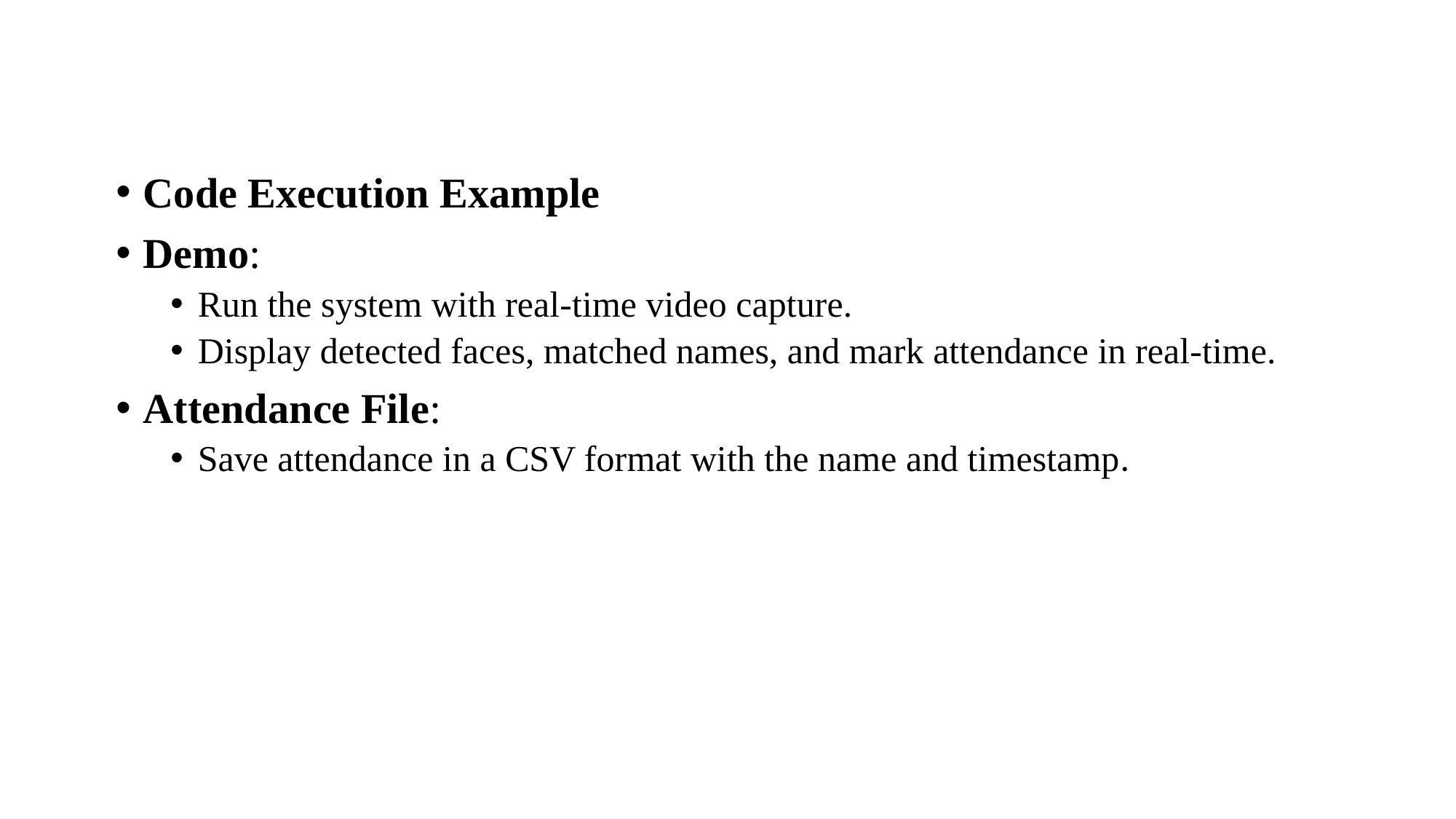

Code Execution Example
Demo:
Run the system with real-time video capture.
Display detected faces, matched names, and mark attendance in real-time.
Attendance File:
Save attendance in a CSV format with the name and timestamp.